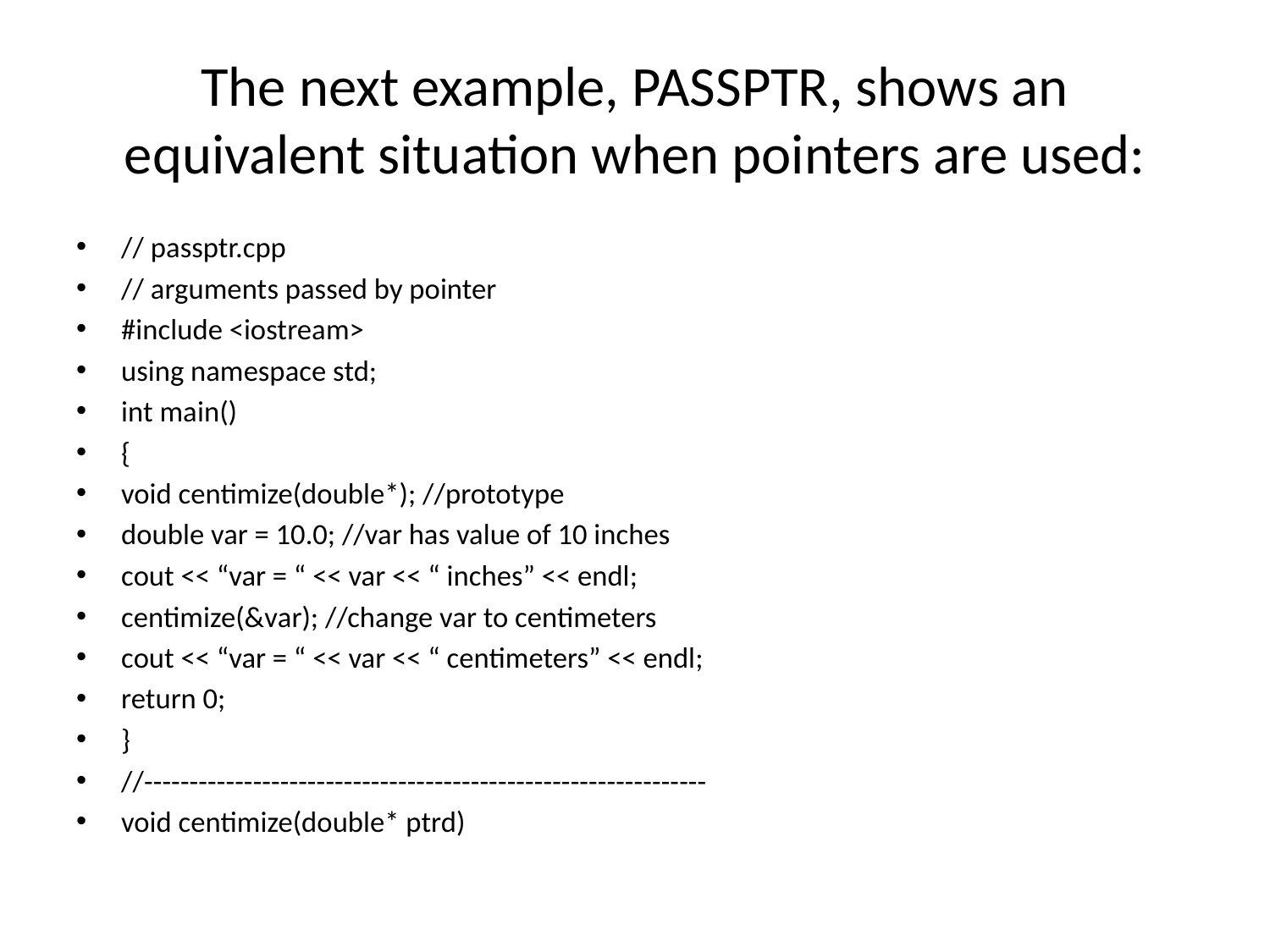

# The next example, PASSPTR, shows an equivalent situation when pointers are used:
// passptr.cpp
// arguments passed by pointer
#include <iostream>
using namespace std;
int main()
{
void centimize(double*); //prototype
double var = 10.0; //var has value of 10 inches
cout << “var = “ << var << “ inches” << endl;
centimize(&var); //change var to centimeters
cout << “var = “ << var << “ centimeters” << endl;
return 0;
}
//--------------------------------------------------------------
void centimize(double* ptrd)